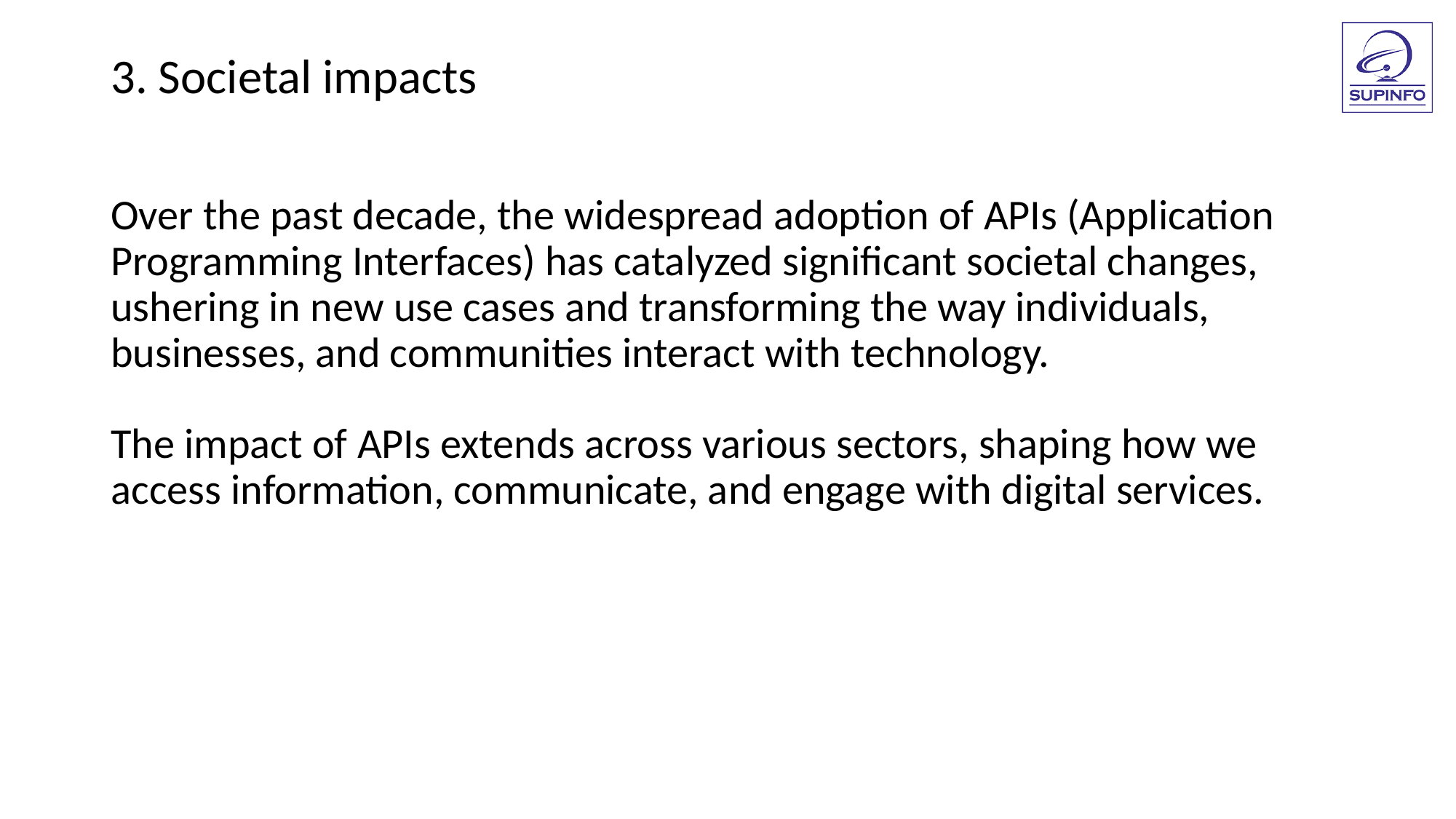

3. Societal impacts
Over the past decade, the widespread adoption of APIs (Application Programming Interfaces) has catalyzed significant societal changes, ushering in new use cases and transforming the way individuals, businesses, and communities interact with technology.

The impact of APIs extends across various sectors, shaping how we access information, communicate, and engage with digital services.